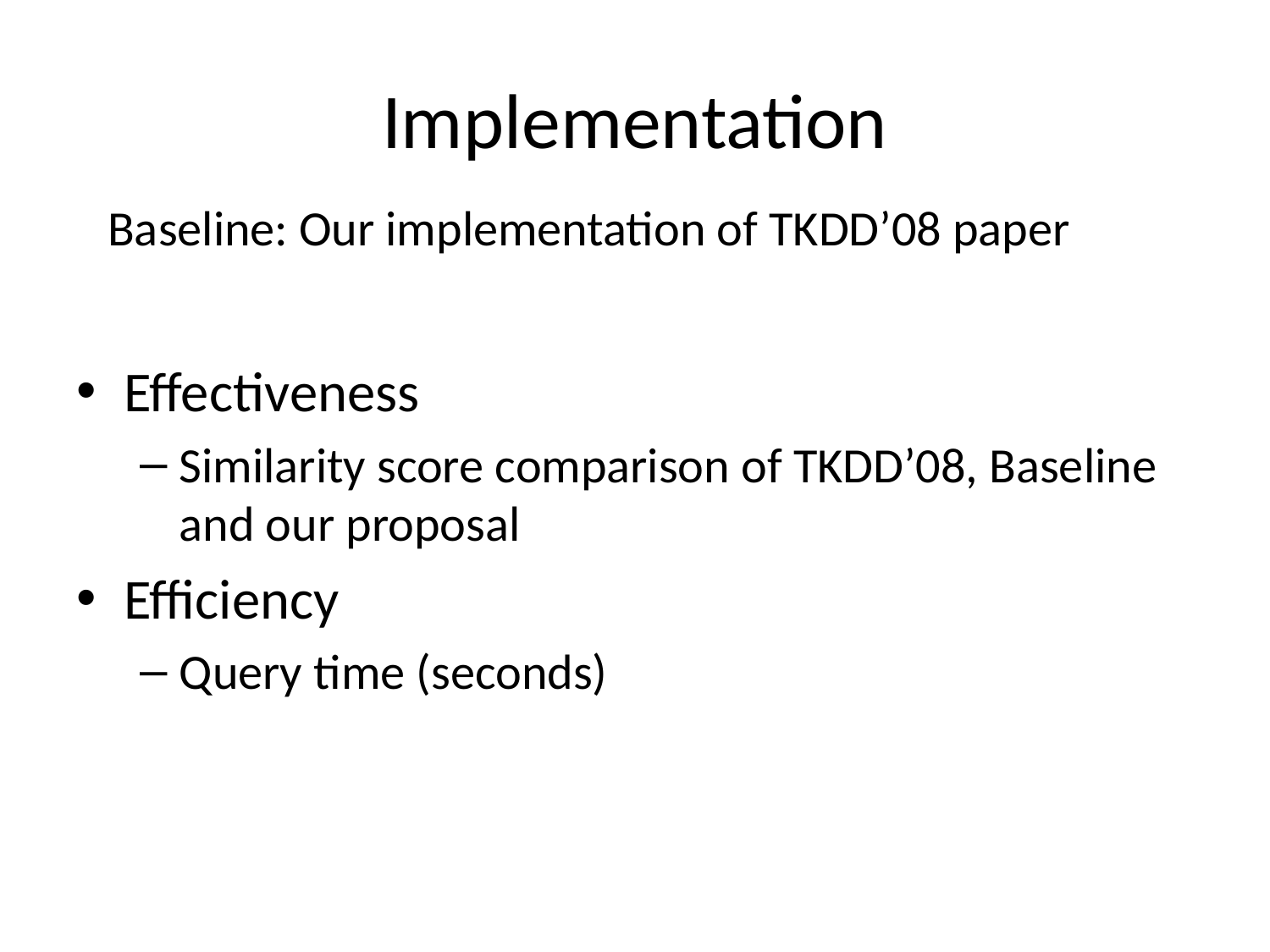

# Implementation
Baseline: Our implementation of TKDD’08 paper
Effectiveness
Similarity score comparison of TKDD’08, Baseline and our proposal
Efficiency
Query time (seconds)